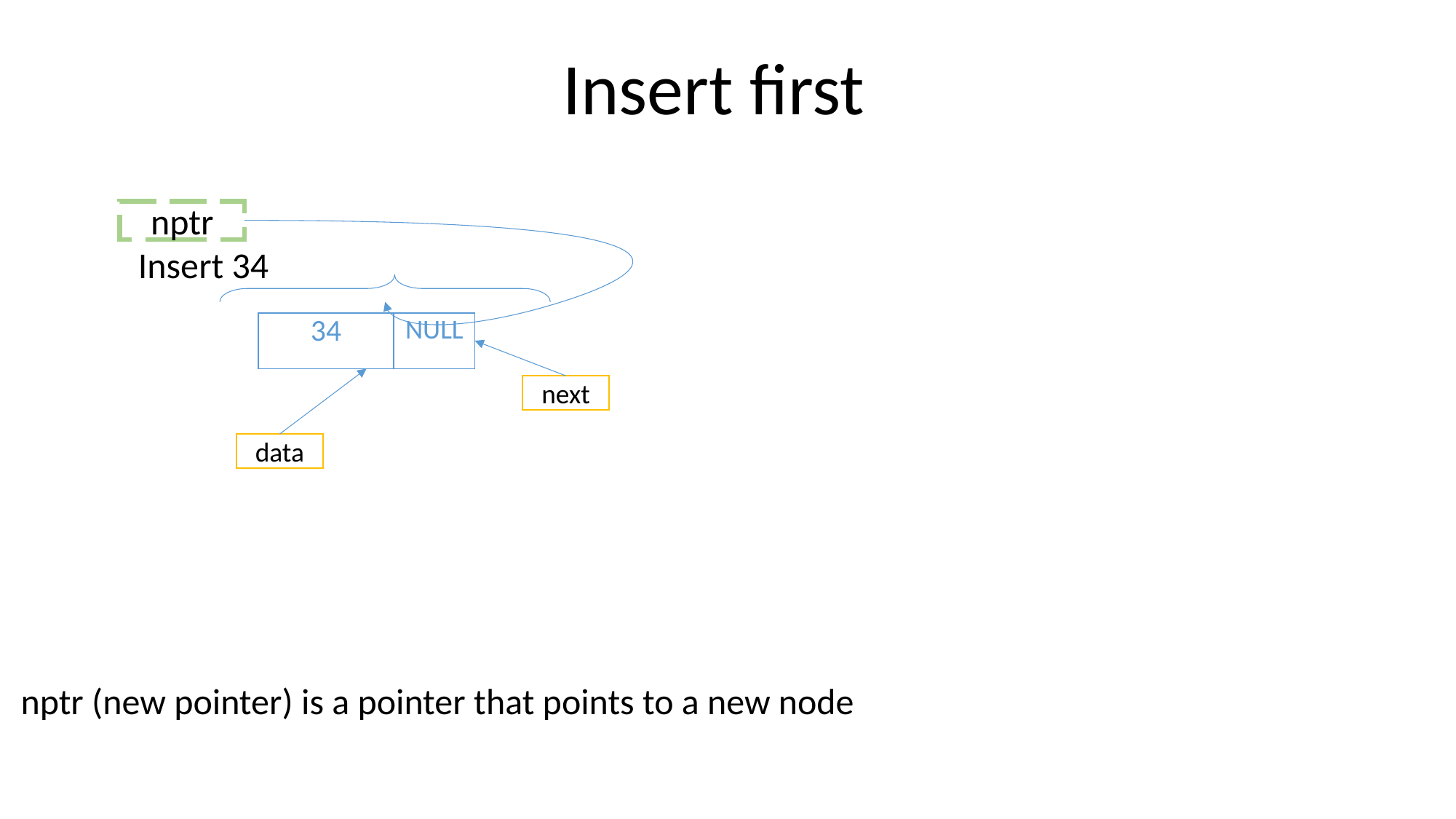

# Insert first

	 Insert 34

nptr (new pointer) is a pointer that points to a new node
nptr
| 34 | NULL |
| --- | --- |
next
data